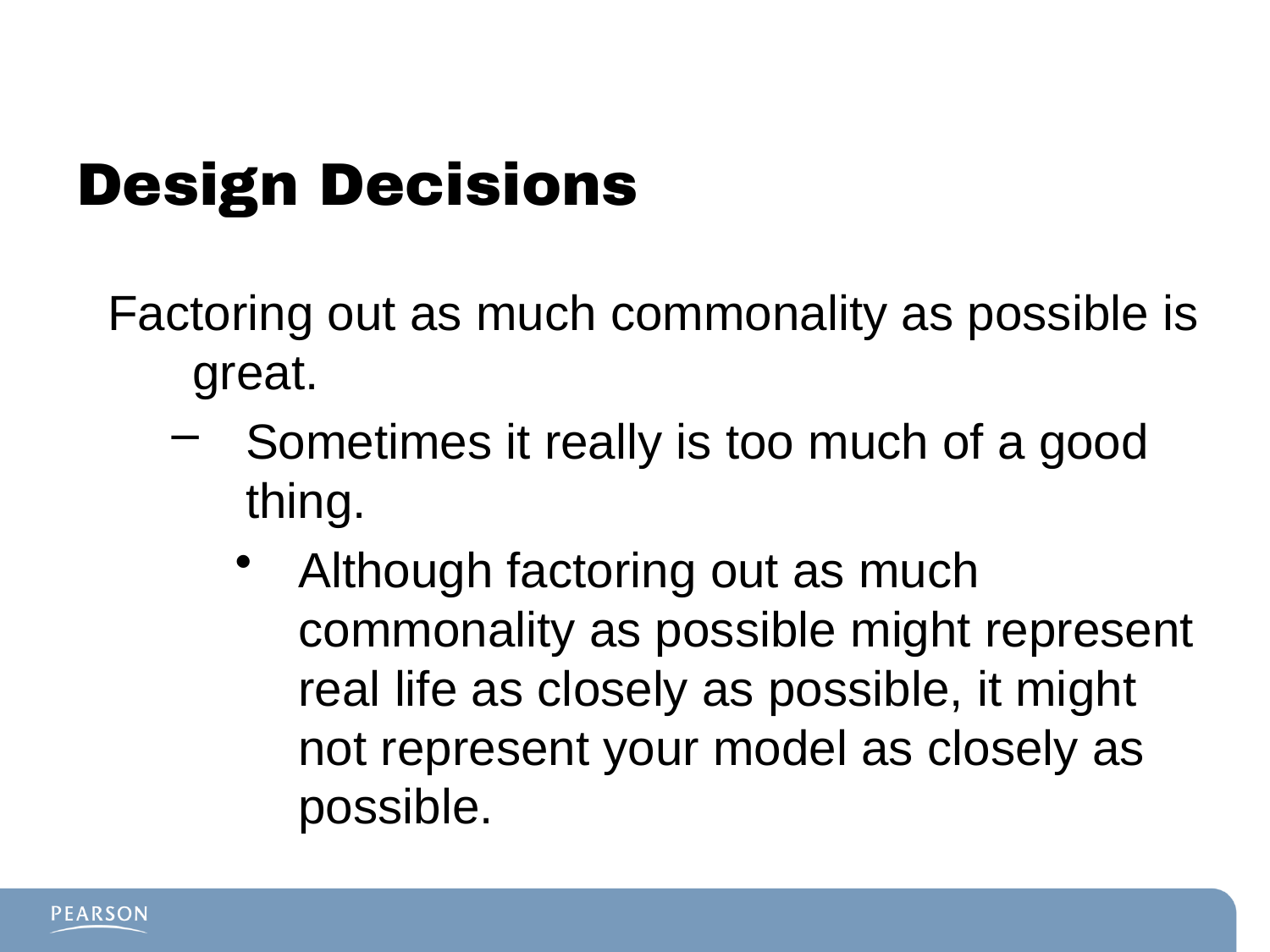

# Design Decisions
Factoring out as much commonality as possible is great.
Sometimes it really is too much of a good thing.
Although factoring out as much commonality as possible might represent real life as closely as possible, it might not represent your model as closely as possible.